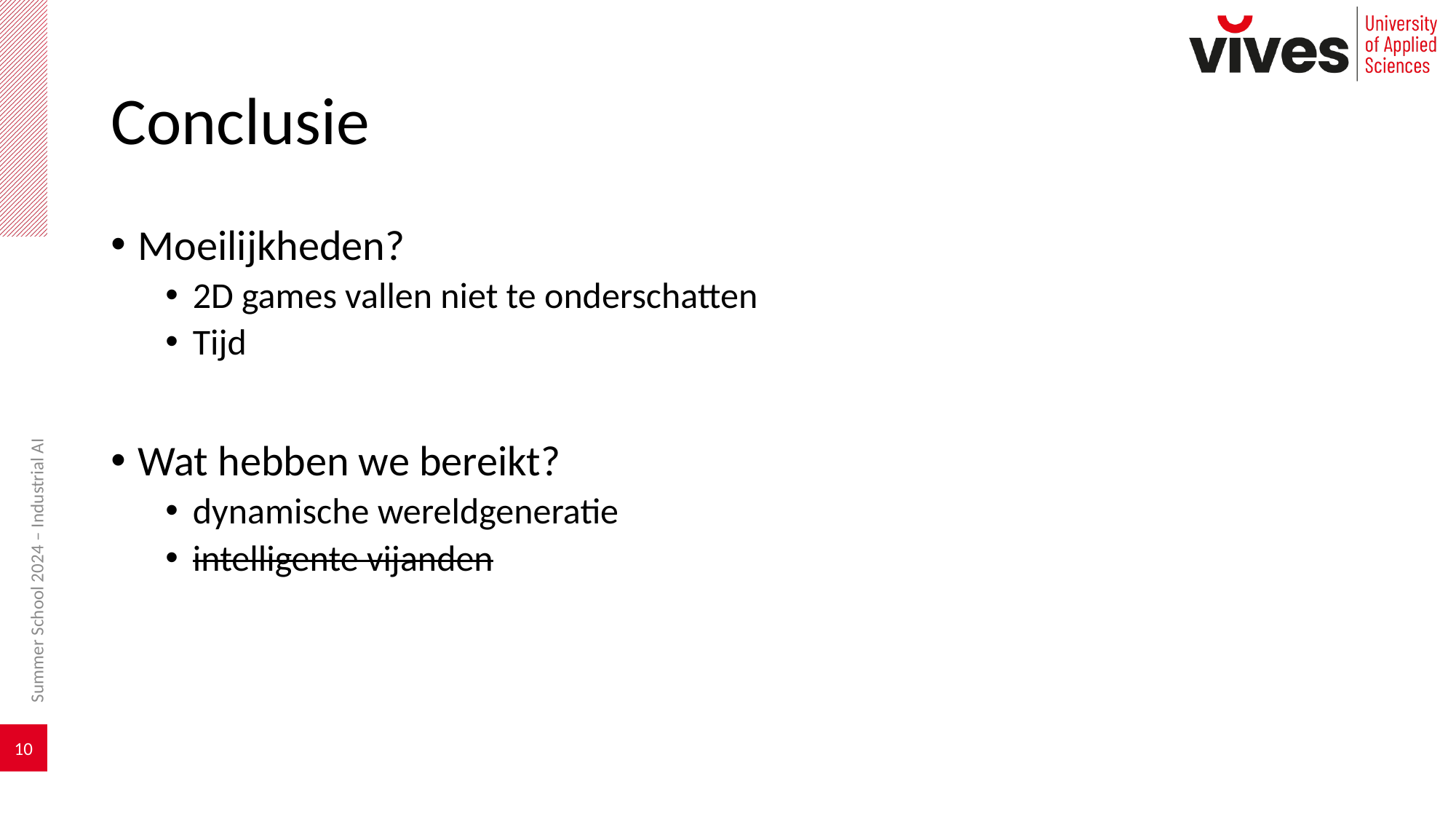

# Conclusie
Moeilijkheden?
2D games vallen niet te onderschatten
Tijd

Wat hebben we bereikt?
dynamische wereldgeneratie
intelligente vijanden